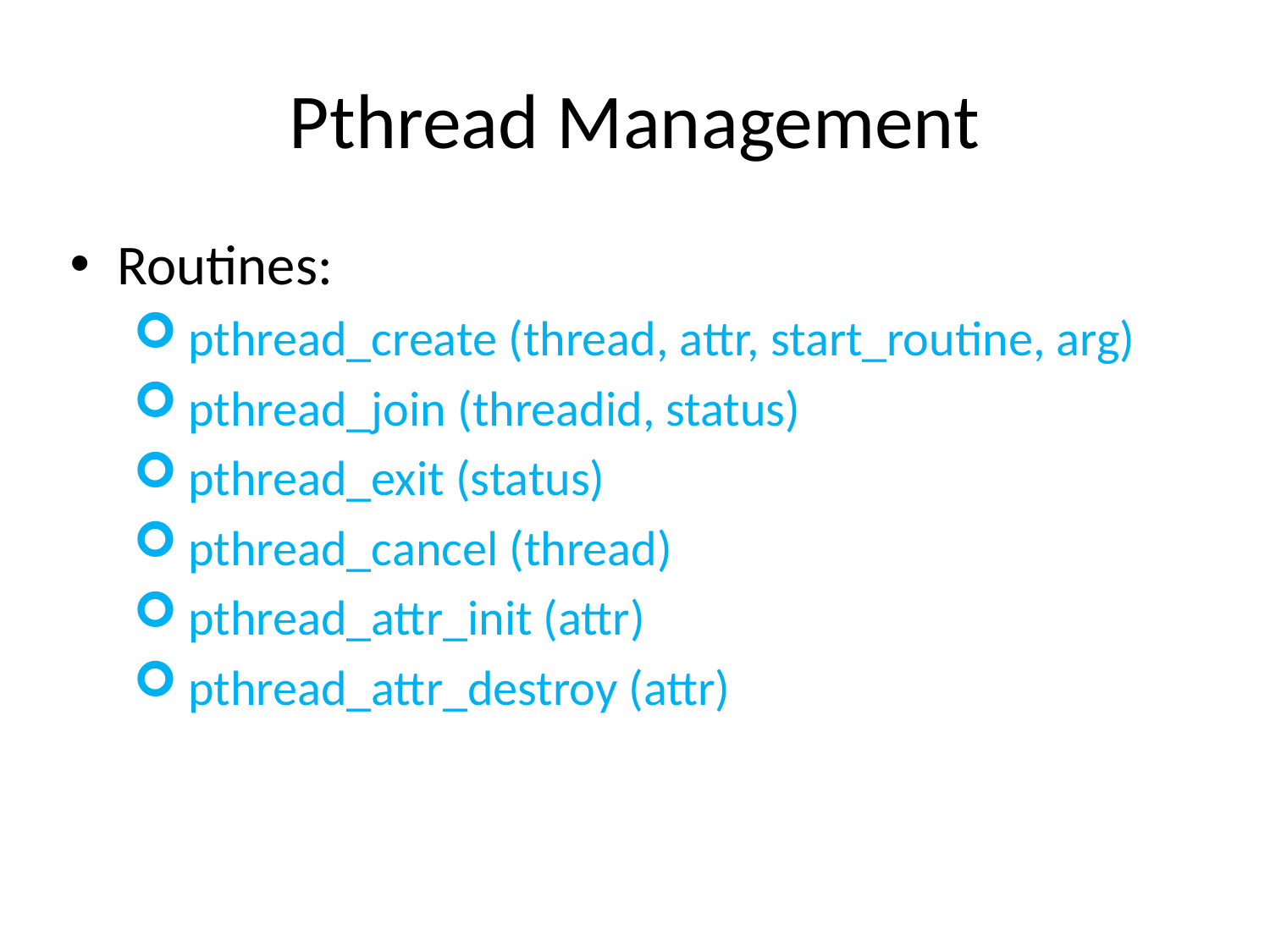

# Pthread Management
Routines:
 pthread_create (thread, attr, start_routine, arg)
 pthread_join (threadid, status)
 pthread_exit (status)
 pthread_cancel (thread)
 pthread_attr_init (attr)
 pthread_attr_destroy (attr)